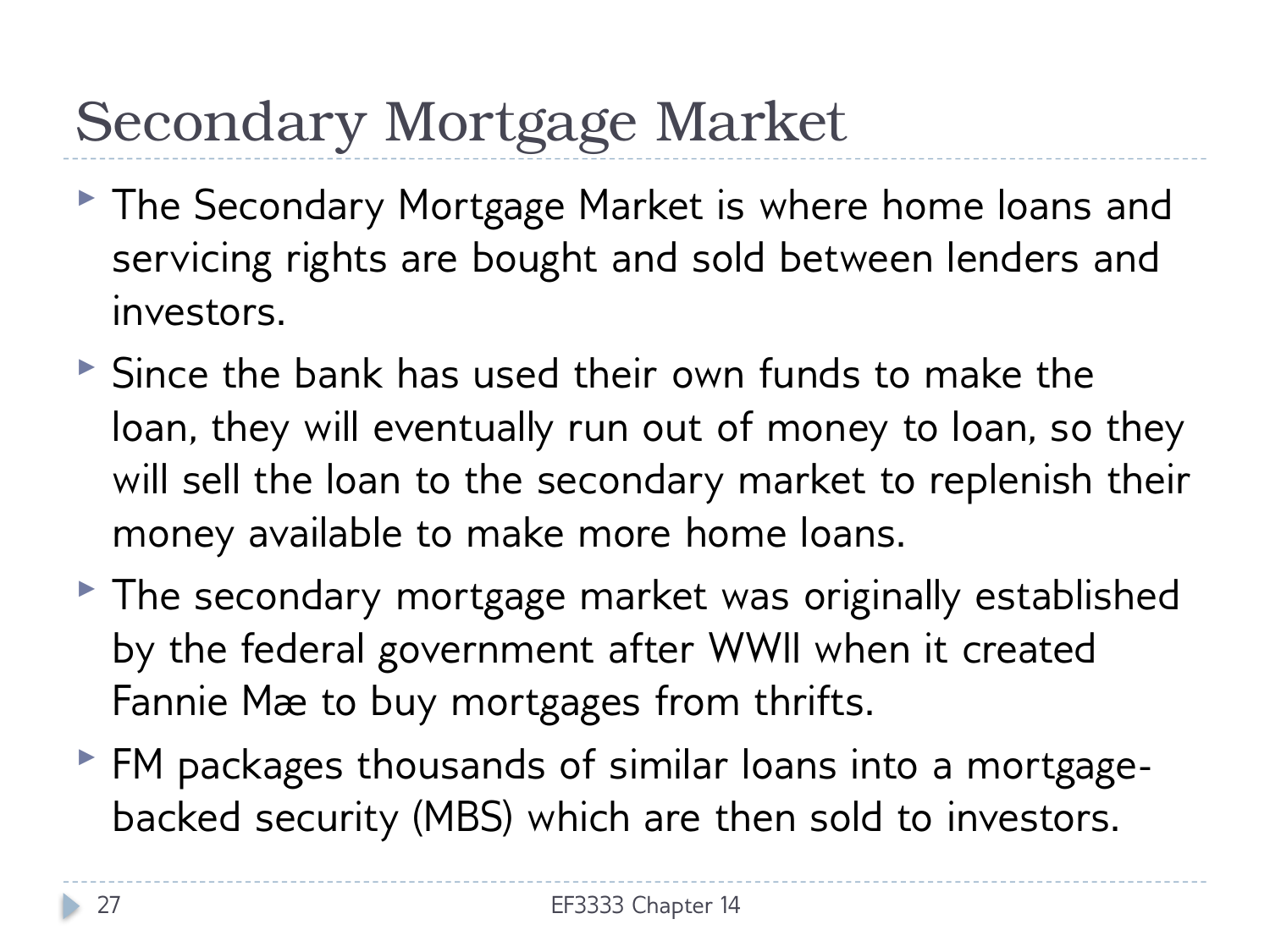

# Secondary Mortgage Market
The Secondary Mortgage Market is where home loans and servicing rights are bought and sold between lenders and investors.
Since the bank has used their own funds to make the loan, they will eventually run out of money to loan, so they will sell the loan to the secondary market to replenish their money available to make more home loans.
The secondary mortgage market was originally established by the federal government after WWII when it created Fannie Mae to buy mortgages from thrifts.
FM packages thousands of similar loans into a mortgage-backed security (MBS) which are then sold to investors.
27
EF3333 Chapter 14